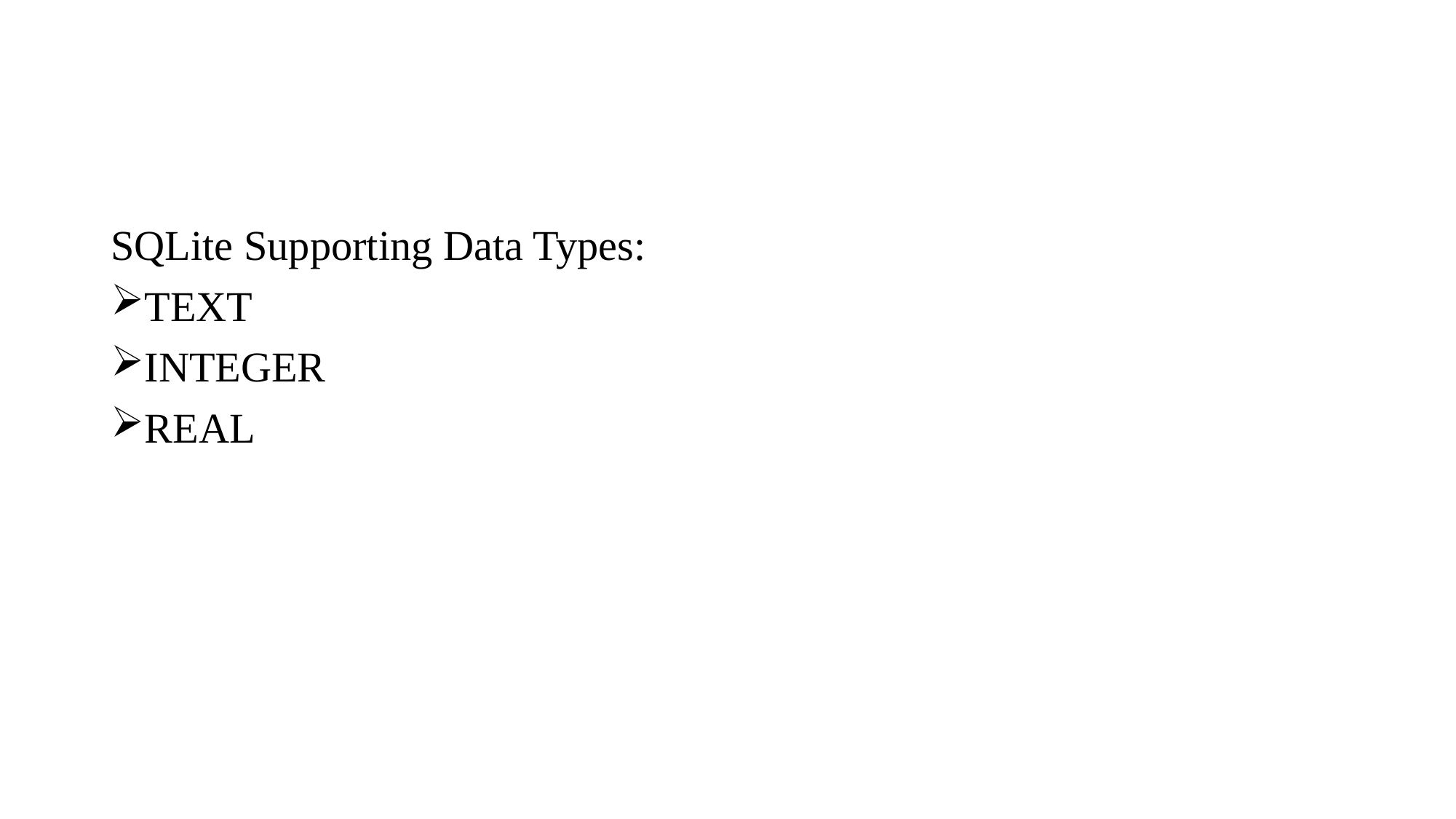

SQLite Supporting Data Types:
TEXT
INTEGER
REAL